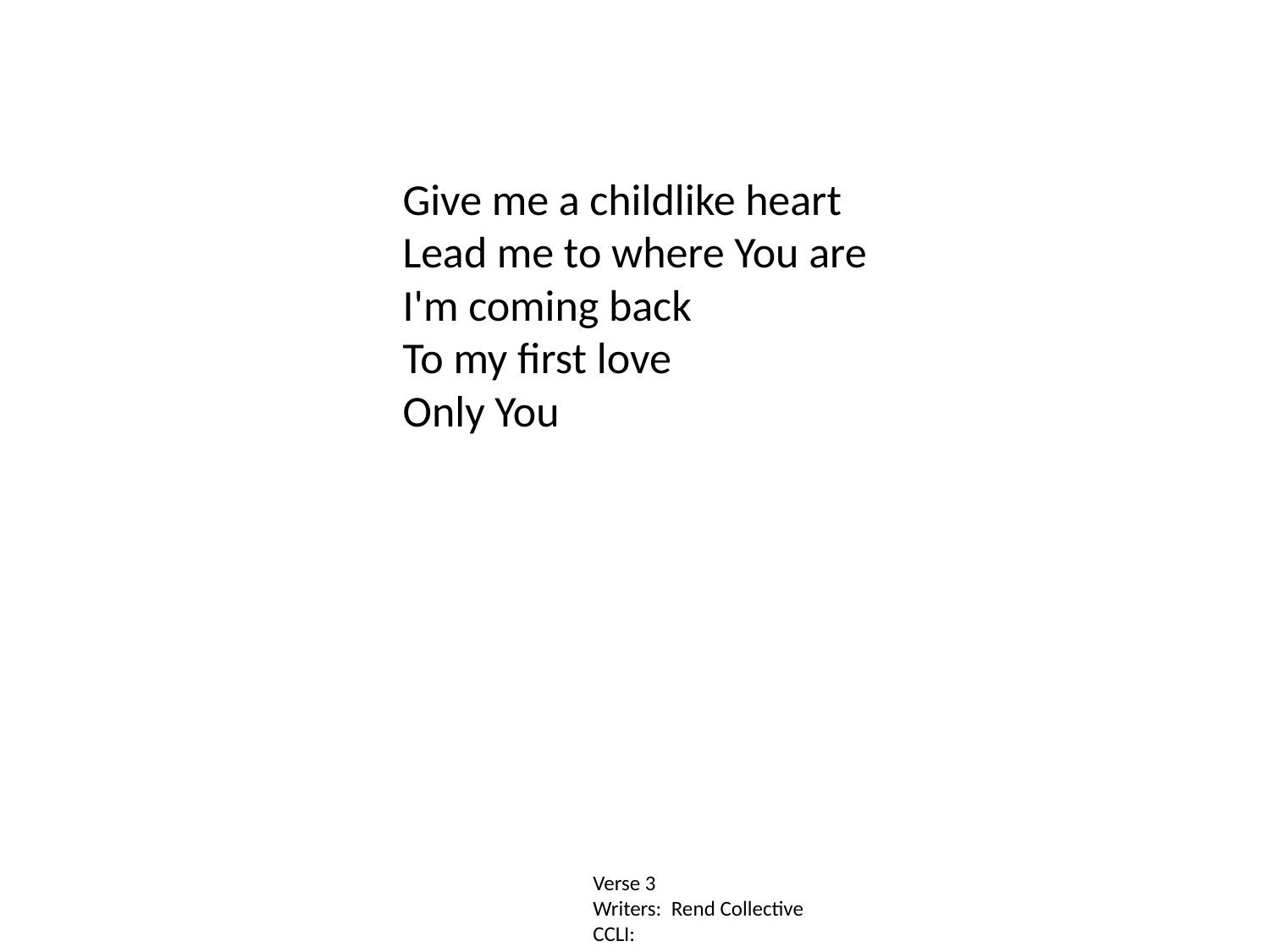

Give me a childlike heart
Lead me to where You are
I'm coming back
To my first love
Only You

Verse 3
Writers:  Rend Collective
CCLI: